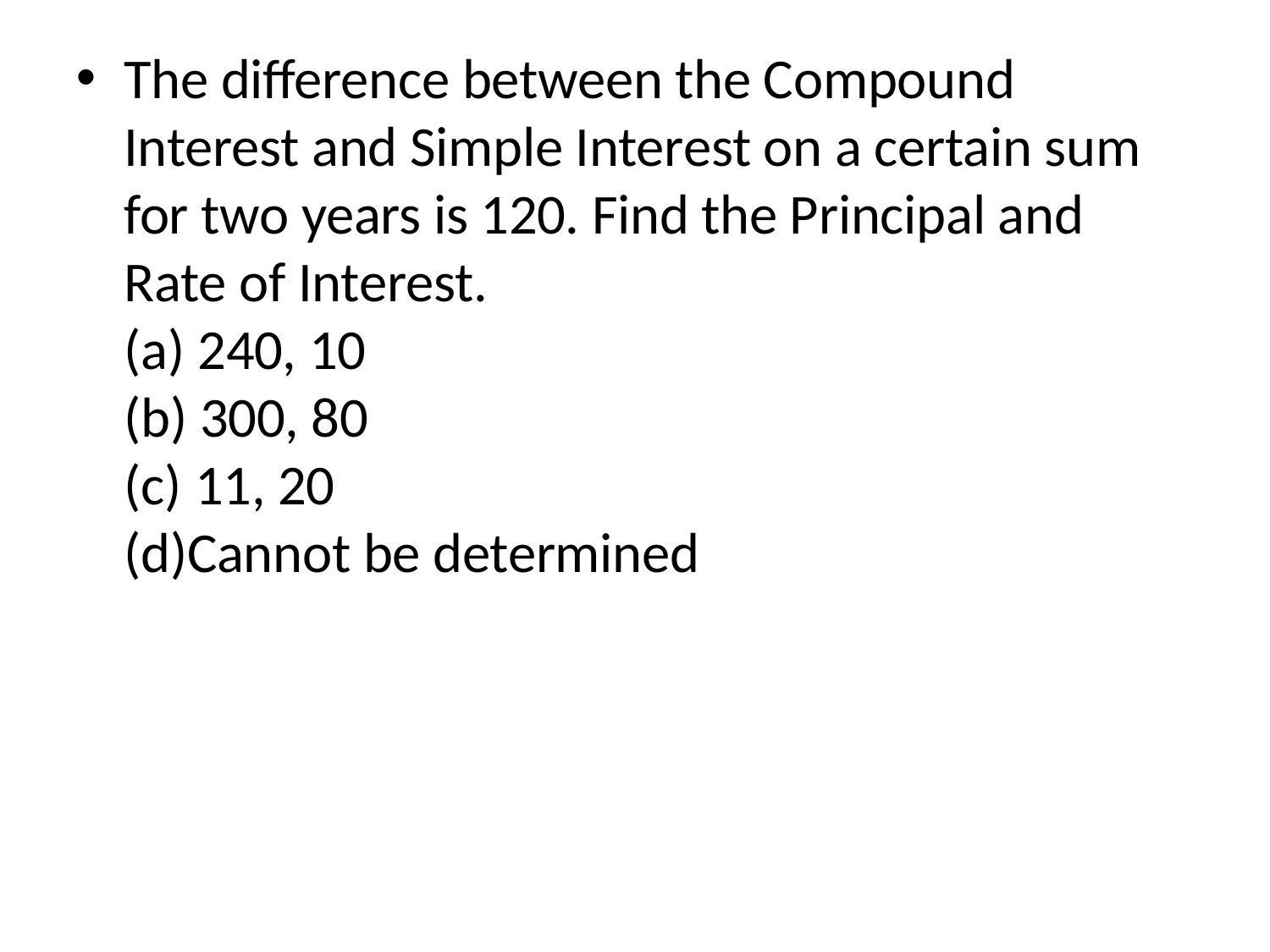

The difference between the Compound Interest and Simple Interest on a certain sum for two years is 120. Find the Principal and Rate of Interest.
(a) 240, 10
(b) 300, 80
(c) 11, 20
(d)Cannot be determined